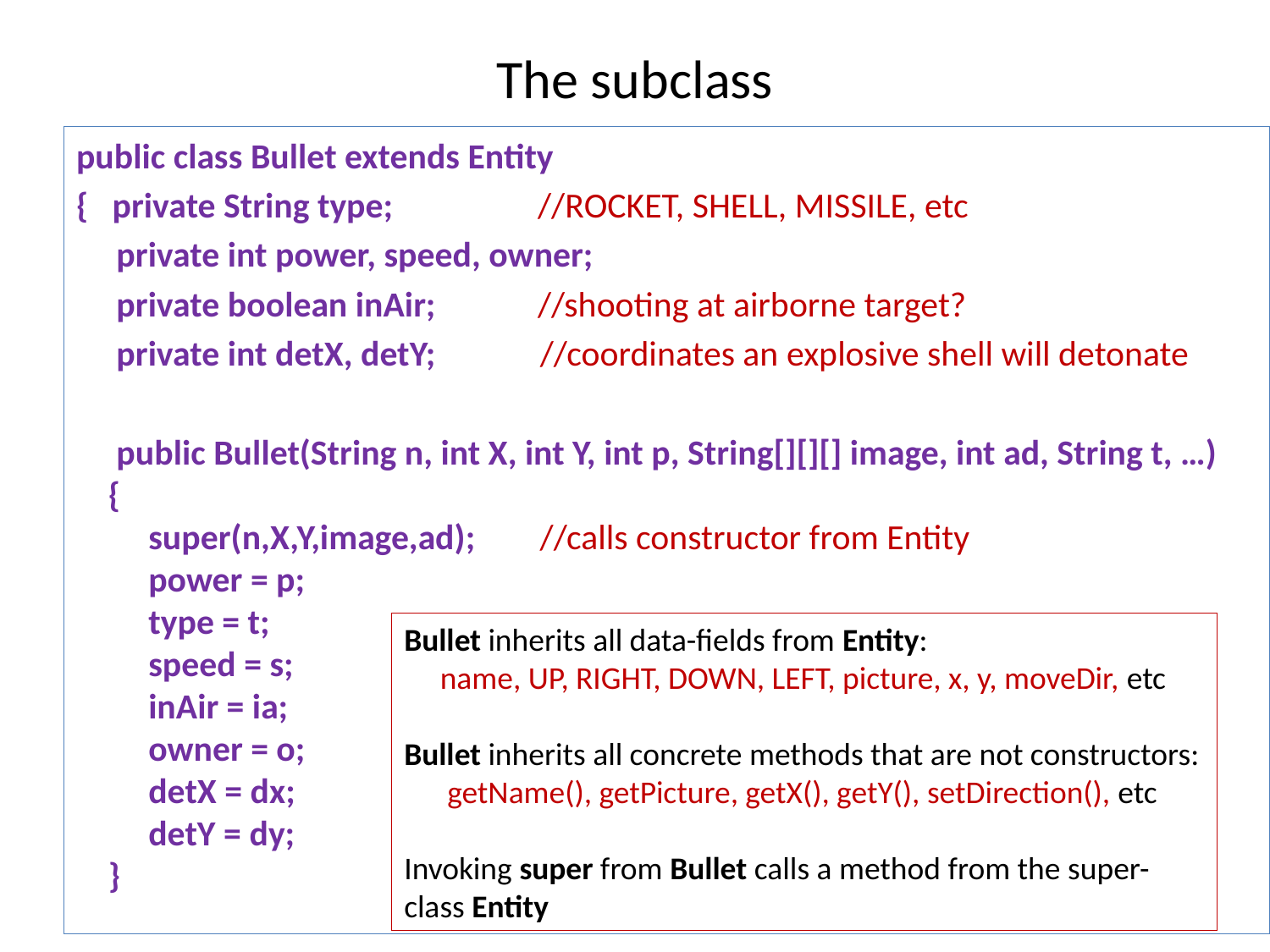

# The subclass
public class Bullet extends Entity
{   private String type;	          //ROCKET, SHELL, MISSILE, etc
     private int power, speed, owner;
     private boolean inAir;	          //shooting at airborne target?
     private int detX, detY;             //coordinates an explosive shell will detonate

     public Bullet(String n, int X, int Y, int p, String[][][] image, int ad, String t, …)
    {
         super(n,X,Y,image,ad);        //calls constructor from Entity
         power = p;
         type = t;
         speed = s;
         inAir = ia;
         owner = o;
         detX = dx;
         detY = dy;
    }
Bullet inherits all data-fields from Entity:
     name, UP, RIGHT, DOWN, LEFT, picture, x, y, moveDir, etc

Bullet inherits all concrete methods that are not constructors:
      getName(), getPicture, getX(), getY(), setDirection(), etc

Invoking super from Bullet calls a method from the super-class Entity